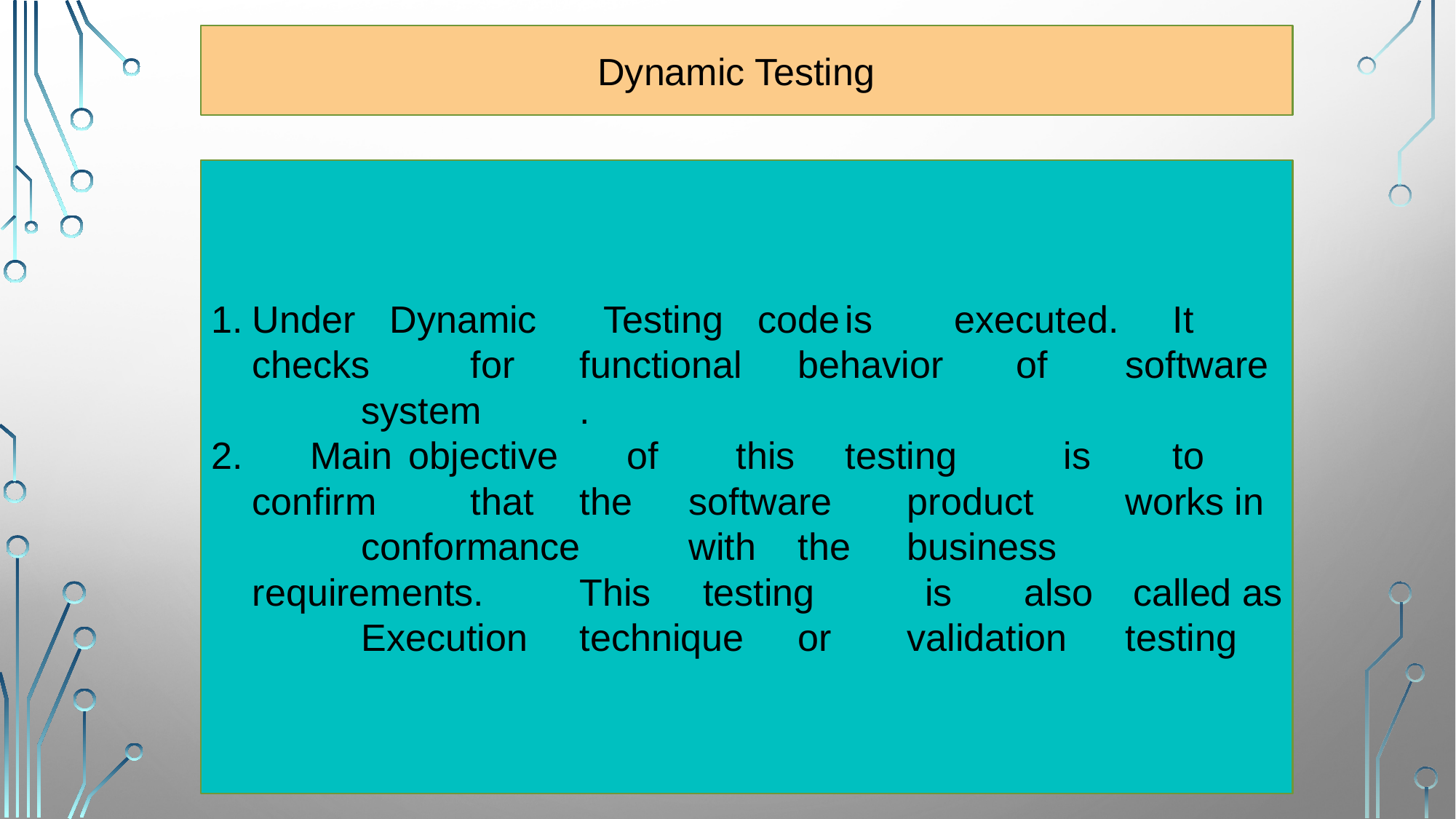

Dynamic Testing
Under Dynamic	Testing code	is	executed.	It	checks	for	functional	behavior	of	software	system	.
 Main	objective	of	this	testing	is	to	confirm	that	the	software	product	works	in	conformance	with	the	business	requirements.	This	 testing	 is	also	called	as	Execution	technique	or	validation	testing